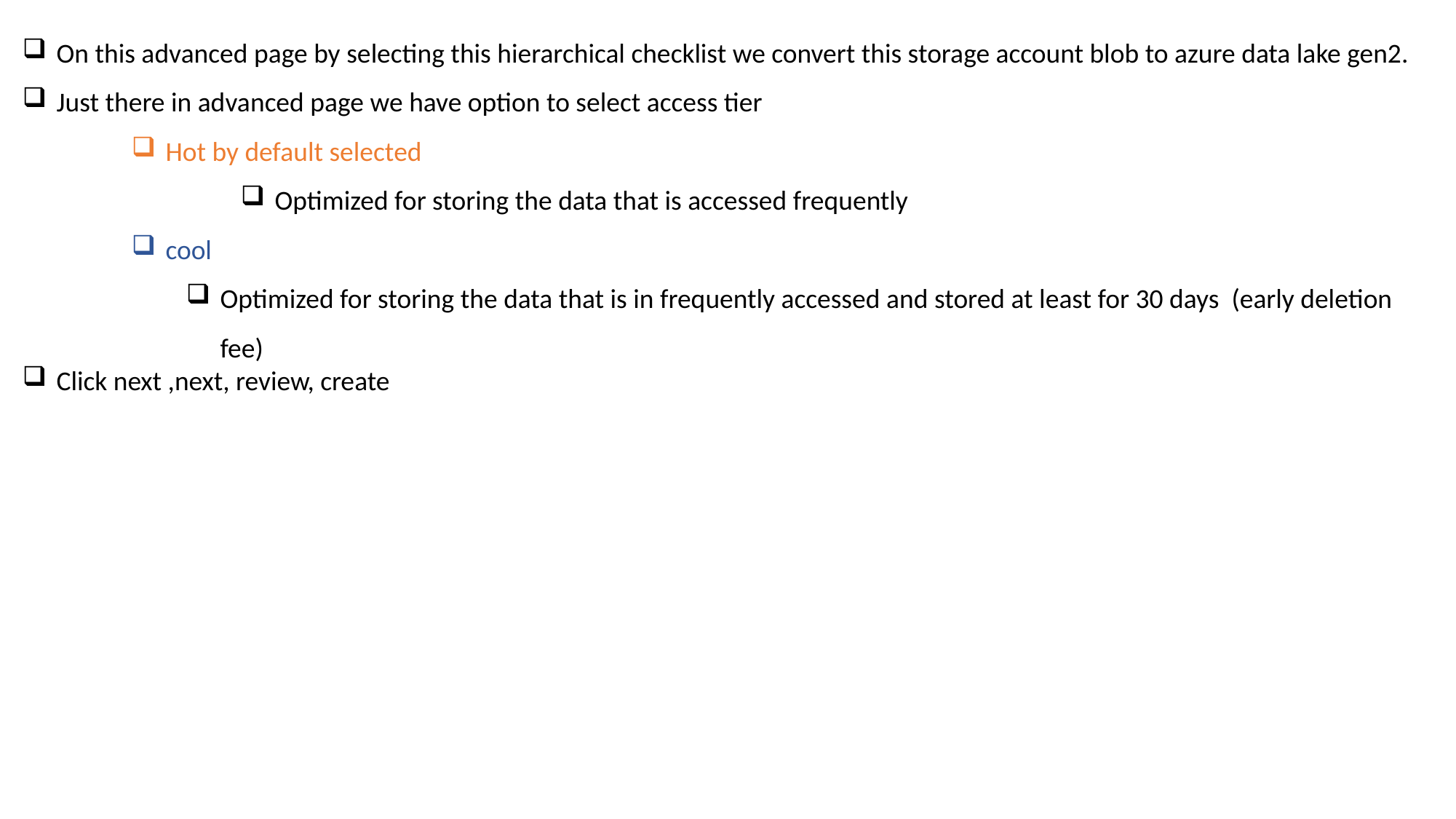

On this advanced page by selecting this hierarchical checklist we convert this storage account blob to azure data lake gen2.
Just there in advanced page we have option to select access tier
Hot by default selected
Optimized for storing the data that is accessed frequently
cool
Optimized for storing the data that is in frequently accessed and stored at least for 30 days  (early deletion fee)
Click next ,next, review, create